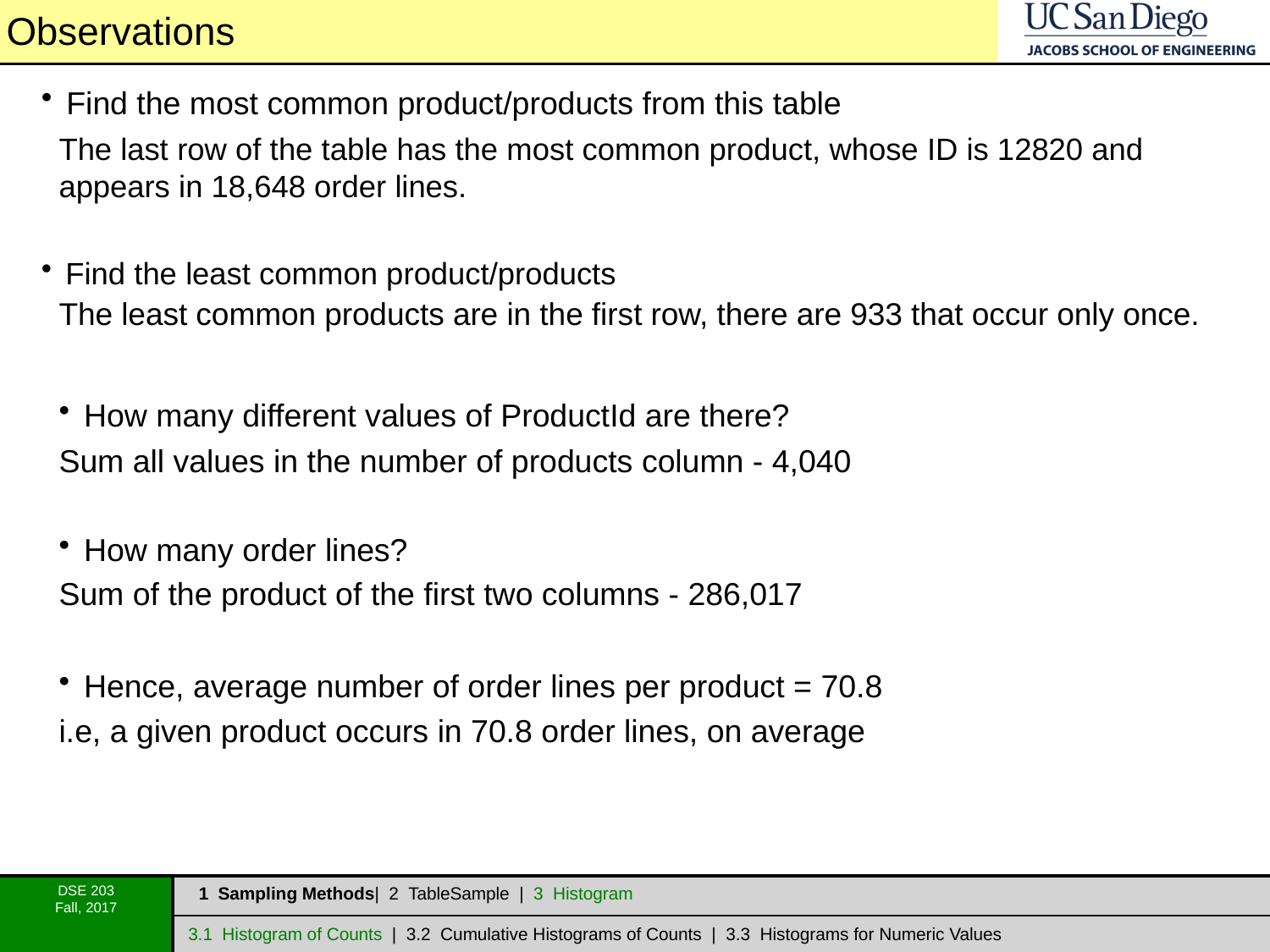

# Observations
Find the most common product/products from this table
The last row of the table has the most common product, whose ID is 12820 and appears in 18,648 order lines.

Find the least common product/products
The least common products are in the first row, there are 933 that occur only once.
How many different values of ProductId are there?
Sum all values in the number of products column - 4,040
How many order lines?
Sum of the product of the first two columns - 286,017
Hence, average number of order lines per product = 70.8
i.e, a given product occurs in 70.8 order lines, on average
14